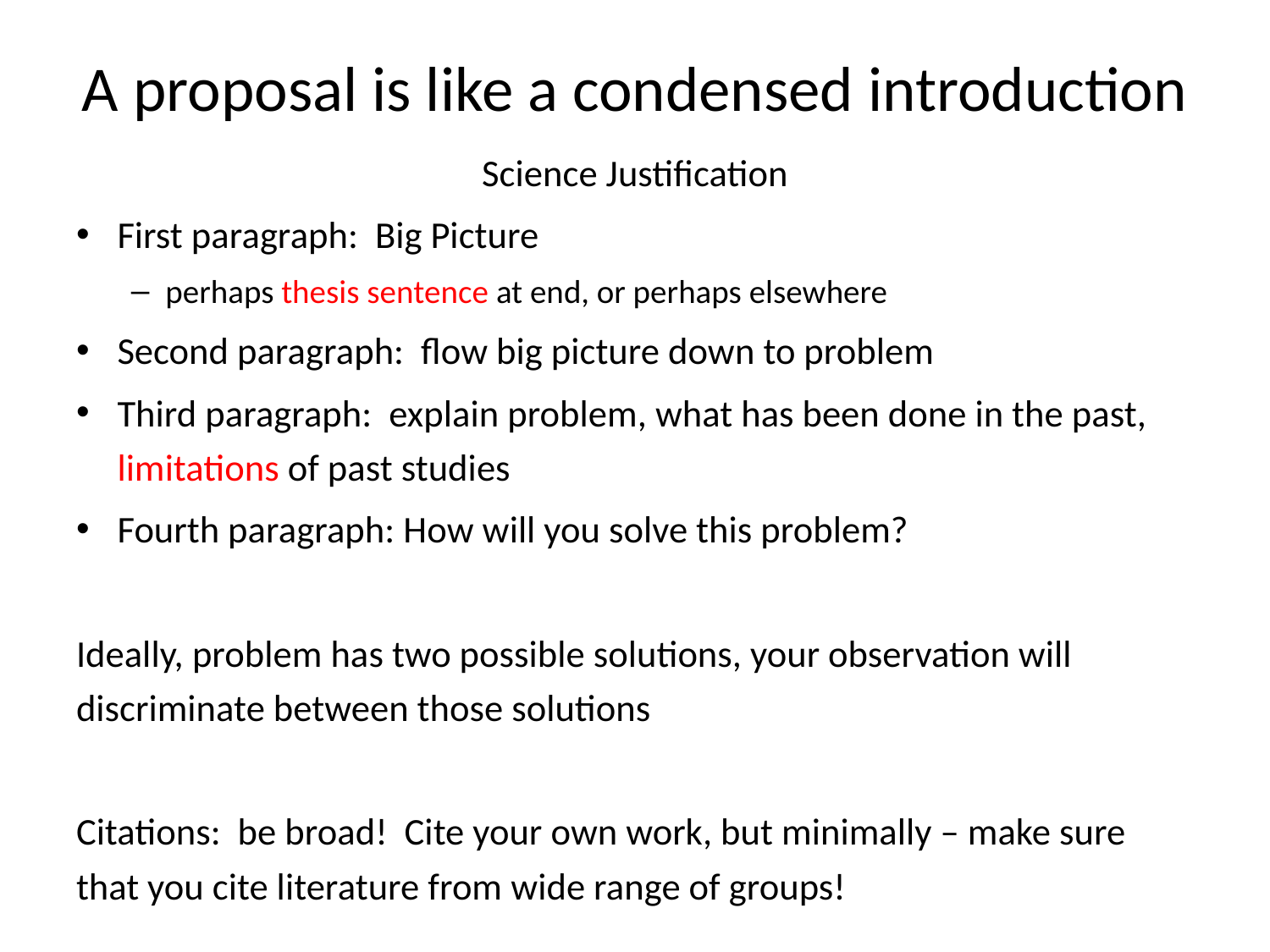

# A proposal is like a condensed introduction
Science Justification
First paragraph:  Big Picture
perhaps thesis sentence at end, or perhaps elsewhere
Second paragraph:  flow big picture down to problem
Third paragraph:  explain problem, what has been done in the past, limitations of past studies
Fourth paragraph: How will you solve this problem?

Ideally, problem has two possible solutions, your observation will discriminate between those solutions

Citations:  be broad!  Cite your own work, but minimally – make sure that you cite literature from wide range of groups!